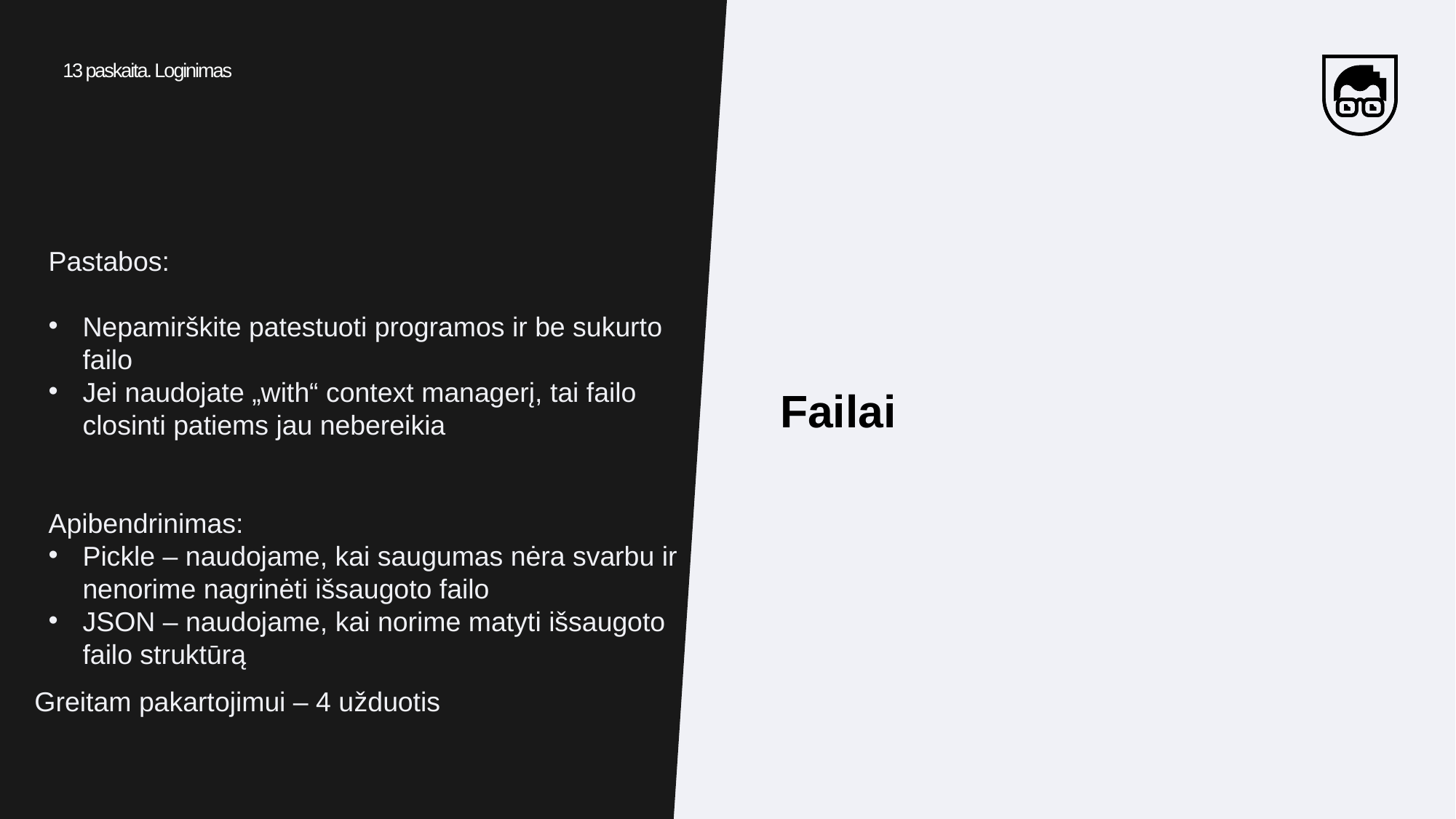

13 paskaita. Loginimas
Pastabos:

Nepamirškite patestuoti programos ir be sukurto failo
Jei naudojate „with“ context managerį, tai failo closinti patiems jau nebereikia

Apibendrinimas:
Pickle – naudojame, kai saugumas nėra svarbu ir nenorime nagrinėti išsaugoto failo
JSON – naudojame, kai norime matyti išsaugoto failo struktūrą

Failai
Greitam pakartojimui – 4 užduotis